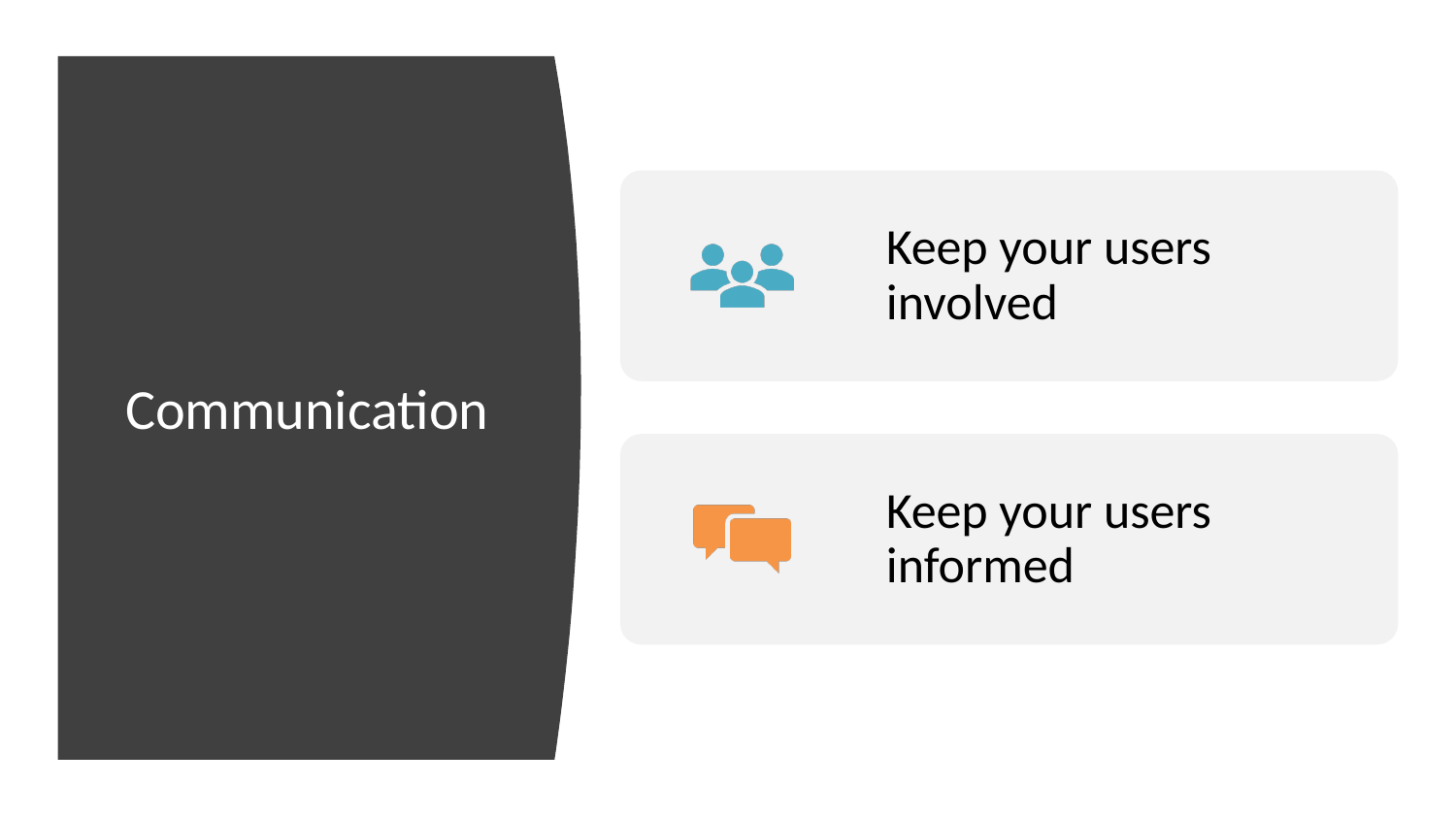

Keep your users involved
Keep your users informed
# Communication